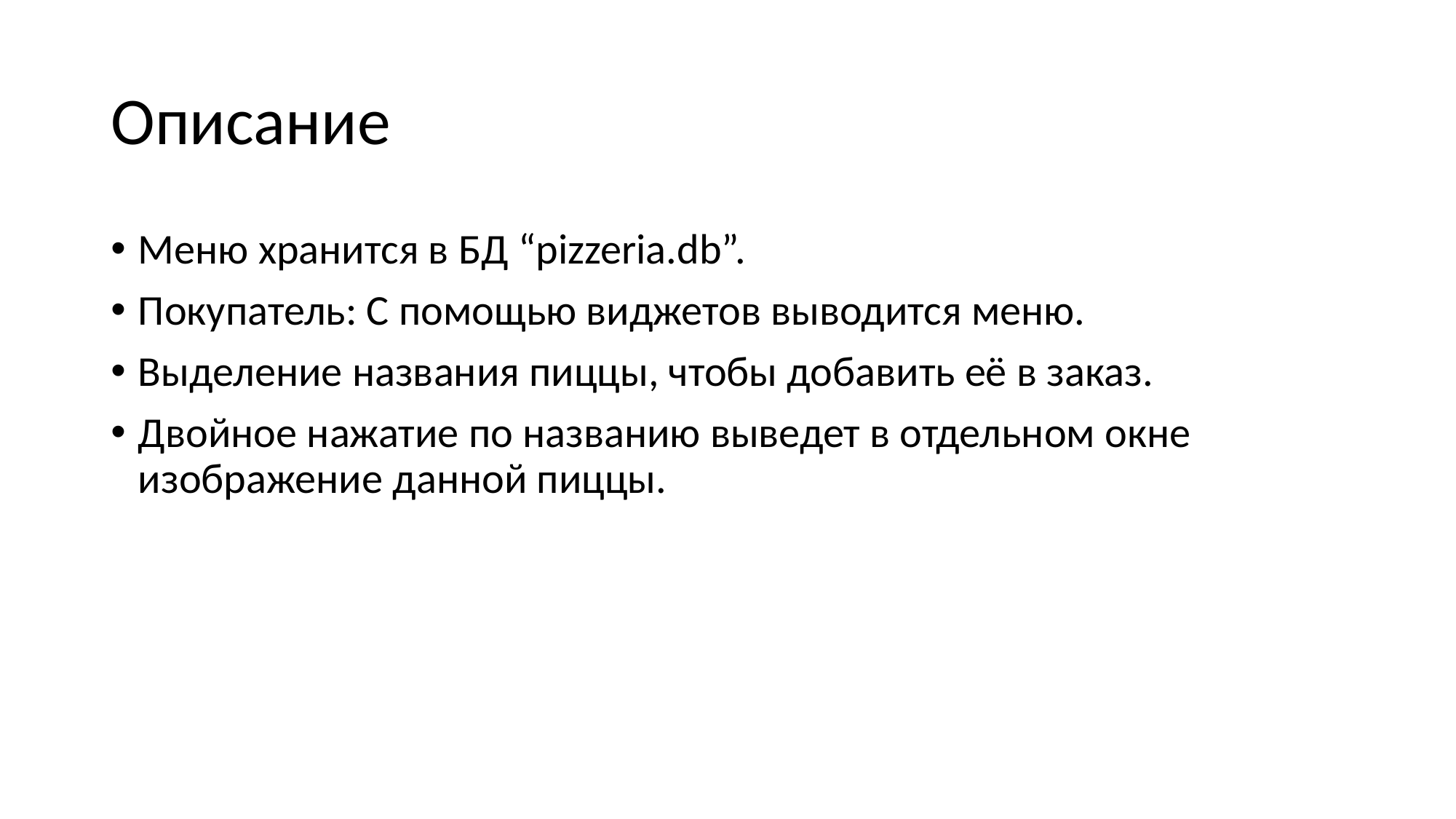

# Описание
Меню хранится в БД “pizzeria.db”.
Покупатель: С помощью виджетов выводится меню.
Выделение названия пиццы, чтобы добавить её в заказ.
Двойное нажатие по названию выведет в отдельном окне изображение данной пиццы.